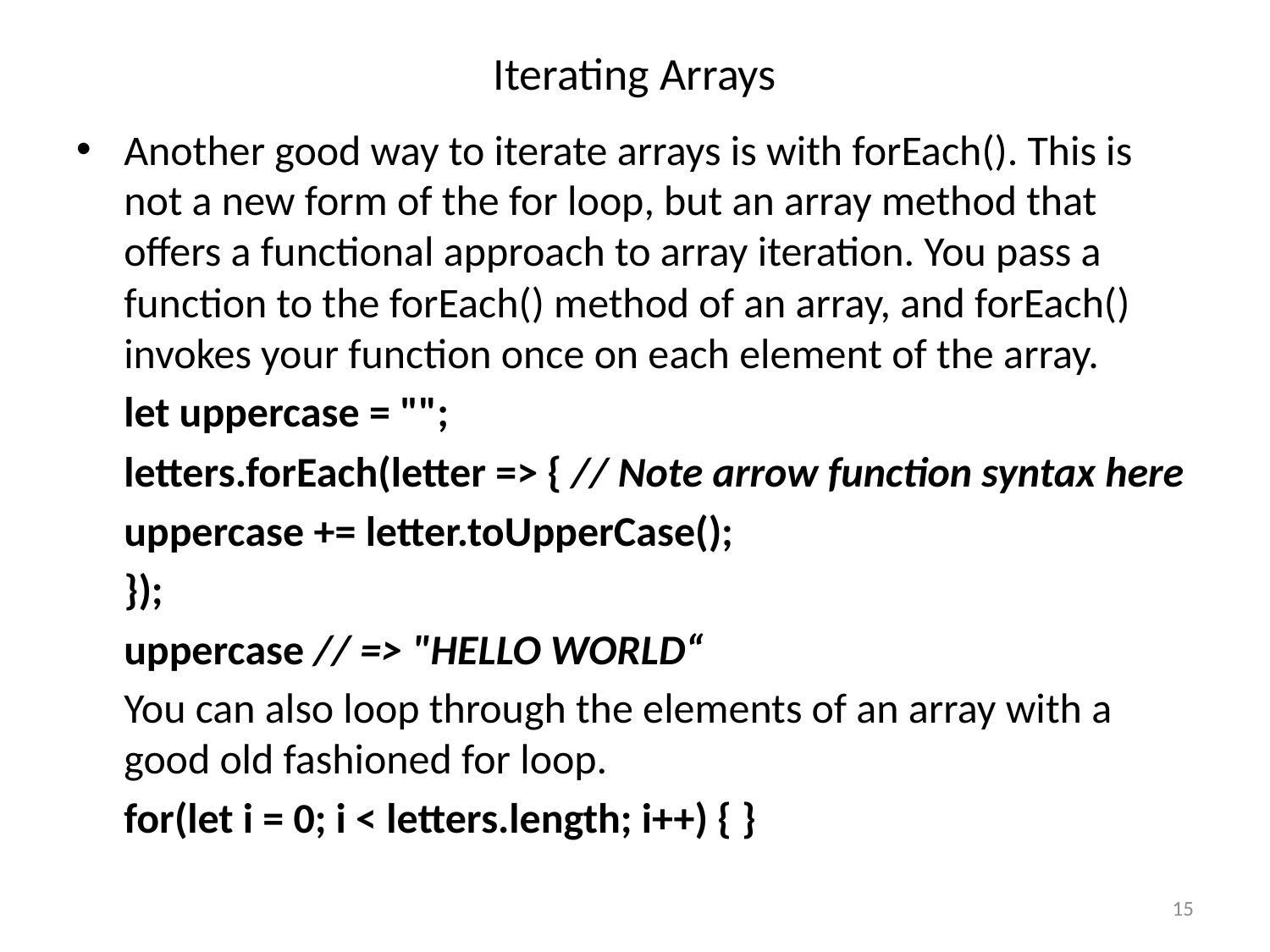

# Iterating Arrays
Another good way to iterate arrays is with forEach(). This is not a new form of the for loop, but an array method that offers a functional approach to array iteration. You pass a function to the forEach() method of an array, and forEach() invokes your function once on each element of the array.
	let uppercase = "";
	letters.forEach(letter => { // Note arrow function syntax here
	uppercase += letter.toUpperCase();
	});
	uppercase // => "HELLO WORLD“
	You can also loop through the elements of an array with a good old fashioned for loop.
	for(let i = 0; i < letters.length; i++) { }
15